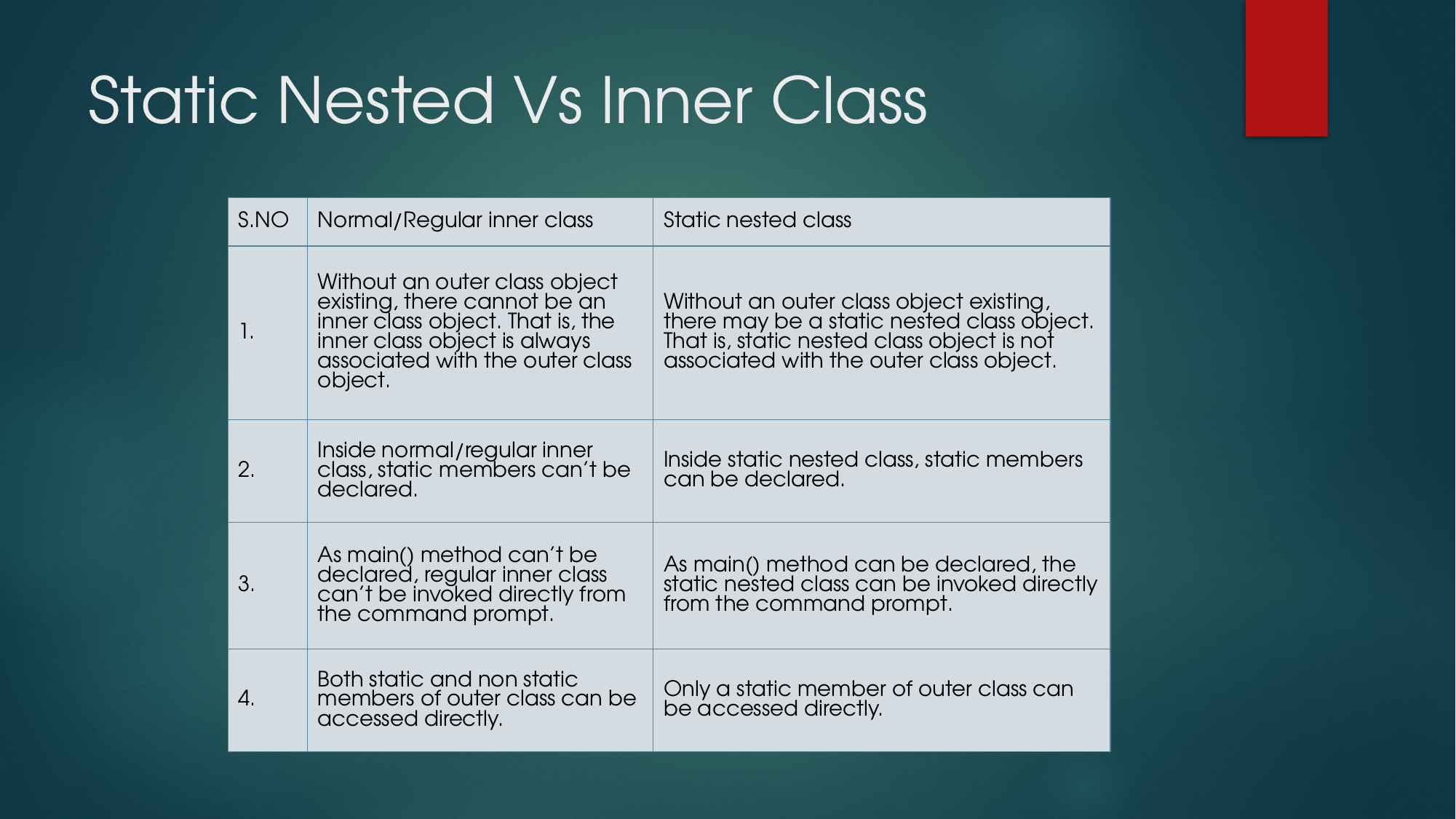

# Static Nested Vs Inner Class
| S.NO | Normal/Regular inner class | Static nested class |
| --- | --- | --- |
| 1. | Without an outer class object existing, there cannot be an inner class object. That is, the inner class object is always associated with the outer class object. | Without an outer class object existing, there may be a static nested class object. That is, static nested class object is not associated with the outer class object. |
| 2. | Inside normal/regular inner class, static members can’t be declared. | Inside static nested class, static members can be declared. |
| 3. | As main() method can’t be declared, regular inner class can’t be invoked directly from the command prompt. | As main() method can be declared, the static nested class can be invoked directly from the command prompt. |
| 4. | Both static and non static members of outer class can be accessed directly. | Only a static member of outer class can be accessed directly. |